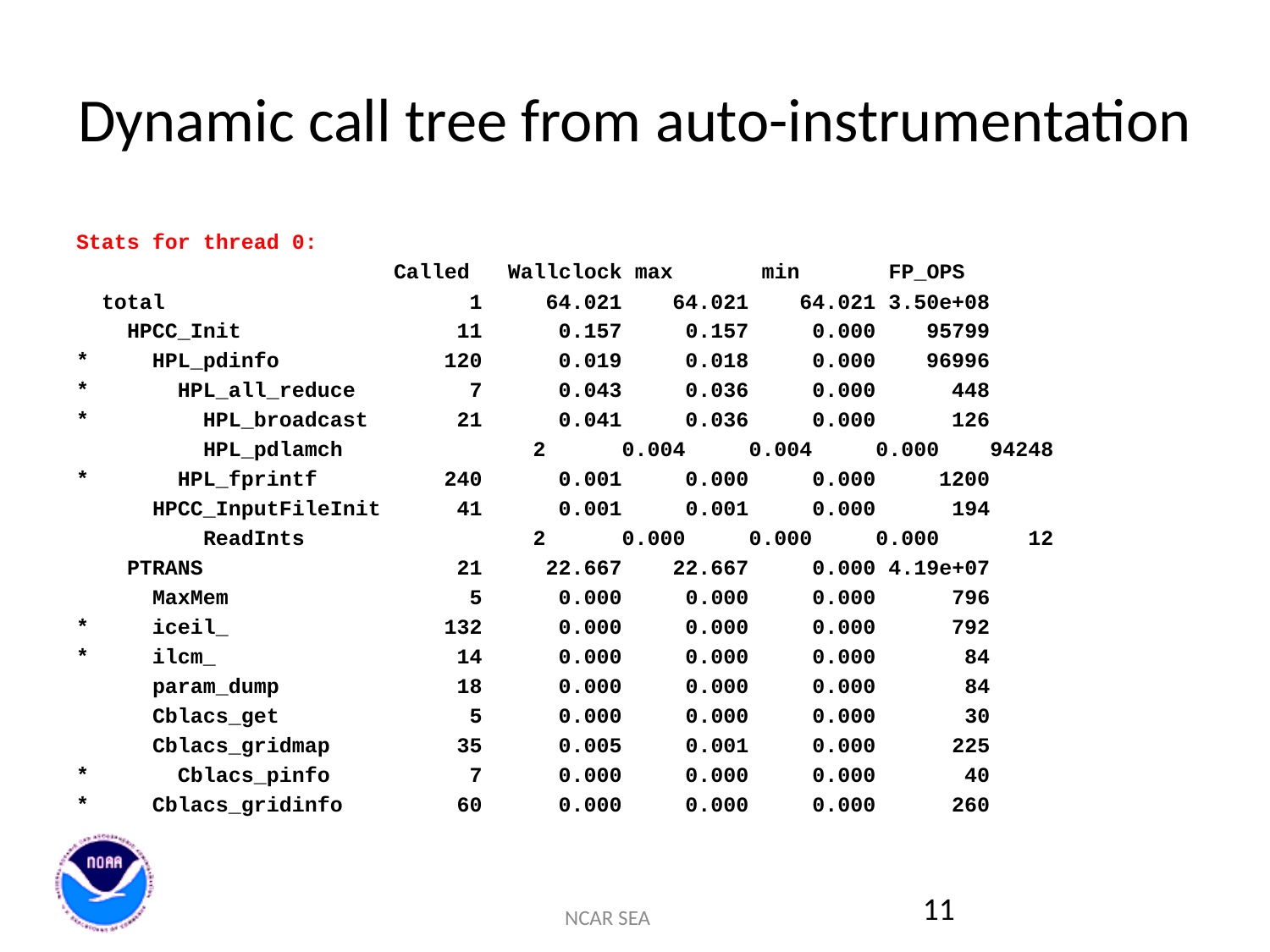

# Dynamic call tree from auto-instrumentation
Stats for thread 0:
                         Called   Wallclock max       min       FP_OPS
  total                        1     64.021    64.021    64.021 3.50e+08
    HPCC_Init                 11      0.157     0.157     0.000    95799
*     HPL_pdinfo             120      0.019     0.018     0.000    96996
*       HPL_all_reduce         7      0.043     0.036     0.000      448
*         HPL_broadcast       21      0.041     0.036     0.000      126
	HPL_pdlamch               2      0.004     0.004     0.000    94248
*       HPL_fprintf          240      0.001     0.000     0.000     1200
      HPCC_InputFileInit      41      0.001     0.001     0.000      194
	ReadInts                  2      0.000     0.000     0.000       12
    PTRANS                    21     22.667    22.667     0.000 4.19e+07
      MaxMem                   5      0.000     0.000     0.000      796
*     iceil_                 132      0.000     0.000     0.000      792
*     ilcm_                   14      0.000     0.000     0.000       84
      param_dump              18      0.000     0.000     0.000       84
      Cblacs_get               5      0.000     0.000     0.000       30
      Cblacs_gridmap          35      0.005     0.001     0.000      225
*       Cblacs_pinfo           7      0.000     0.000     0.000       40
*     Cblacs_gridinfo         60      0.000     0.000     0.000      260

11
NCAR SEA